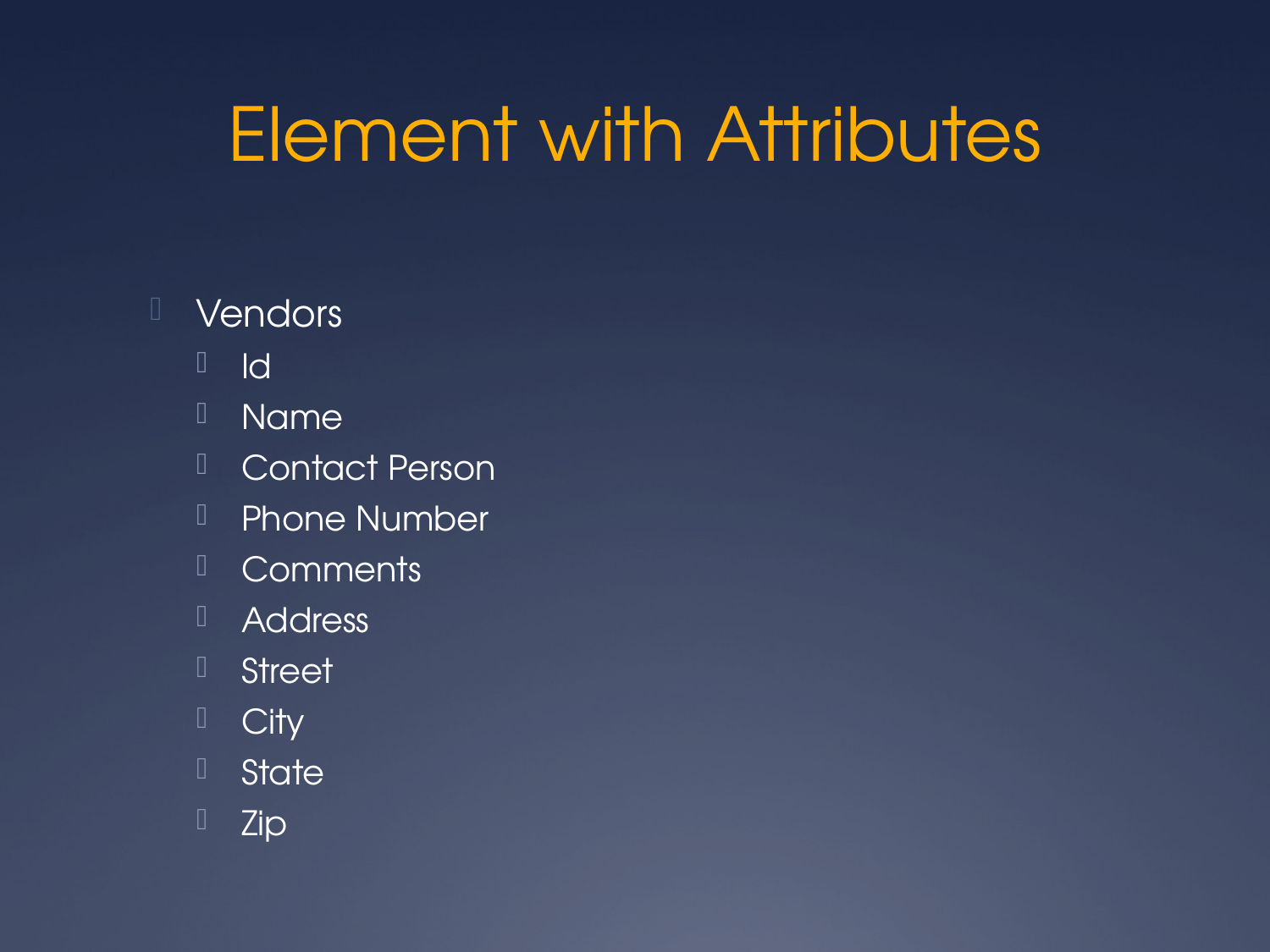

# Element with Attributes
Vendors
Id
Name
Contact Person
Phone Number
Comments
Address
Street
City
State
Zip